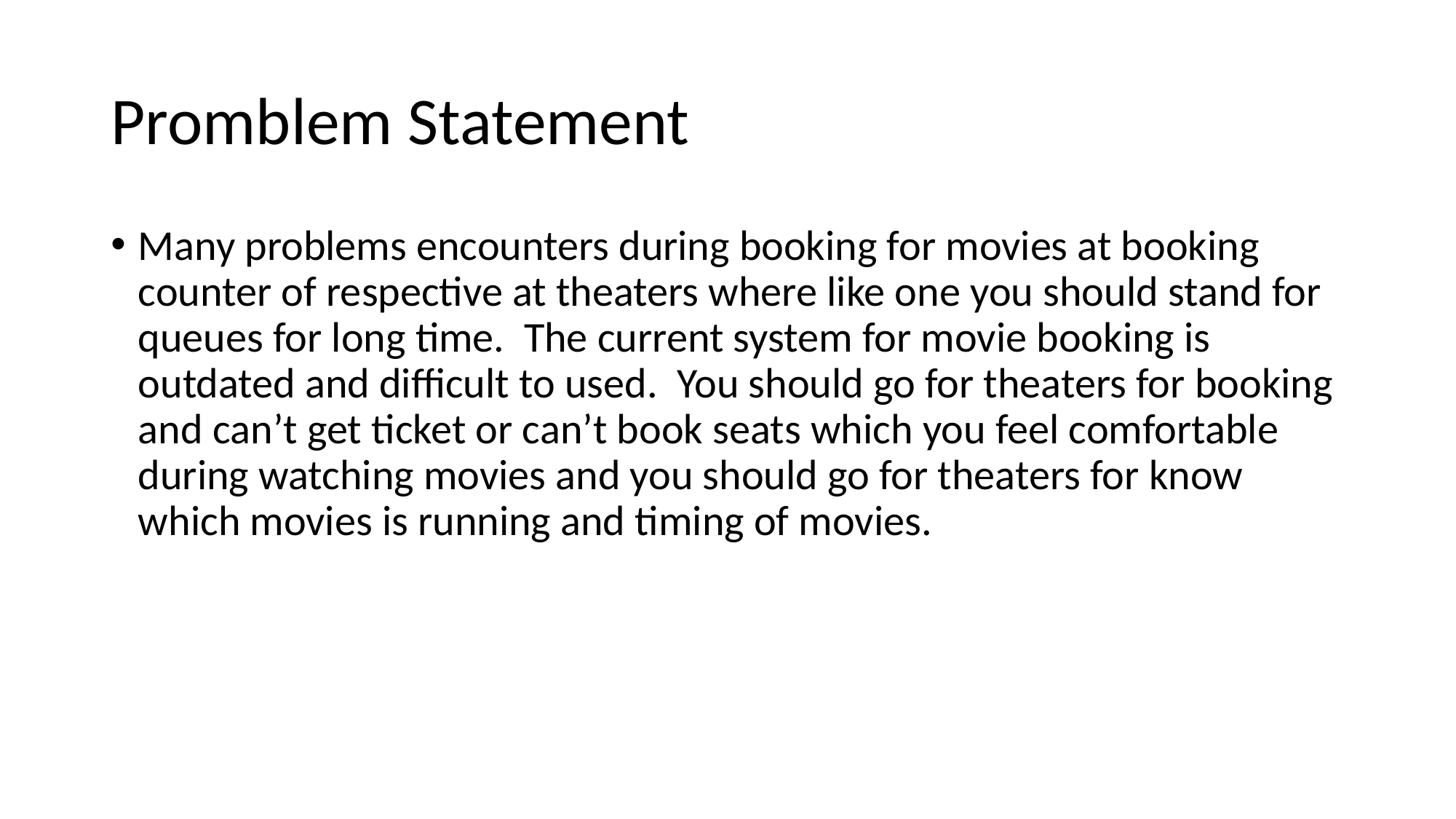

# Promblem Statement
Many problems encounters during booking for movies at booking counter of respective at theaters where like one you should stand for queues for long time.  The current system for movie booking is outdated and difficult to used.  You should go for theaters for booking and can’t get ticket or can’t book seats which you feel comfortable during watching movies and you should go for theaters for know which movies is running and timing of movies.